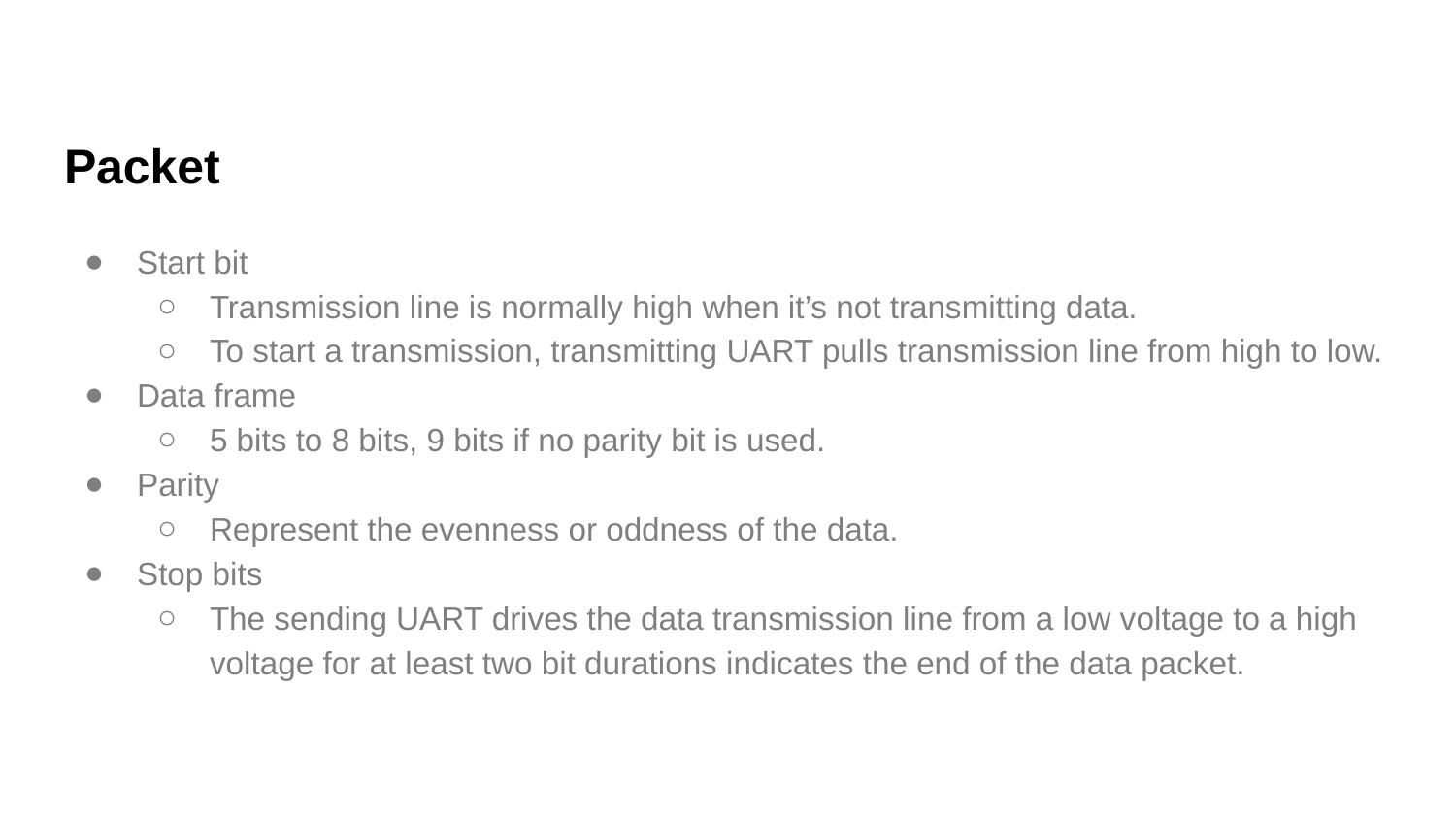

# Packet
Start bit
Transmission line is normally high when it’s not transmitting data.
To start a transmission, transmitting UART pulls transmission line from high to low.
Data frame
5 bits to 8 bits, 9 bits if no parity bit is used.
Parity
Represent the evenness or oddness of the data.
Stop bits
The sending UART drives the data transmission line from a low voltage to a high voltage for at least two bit durations indicates the end of the data packet.